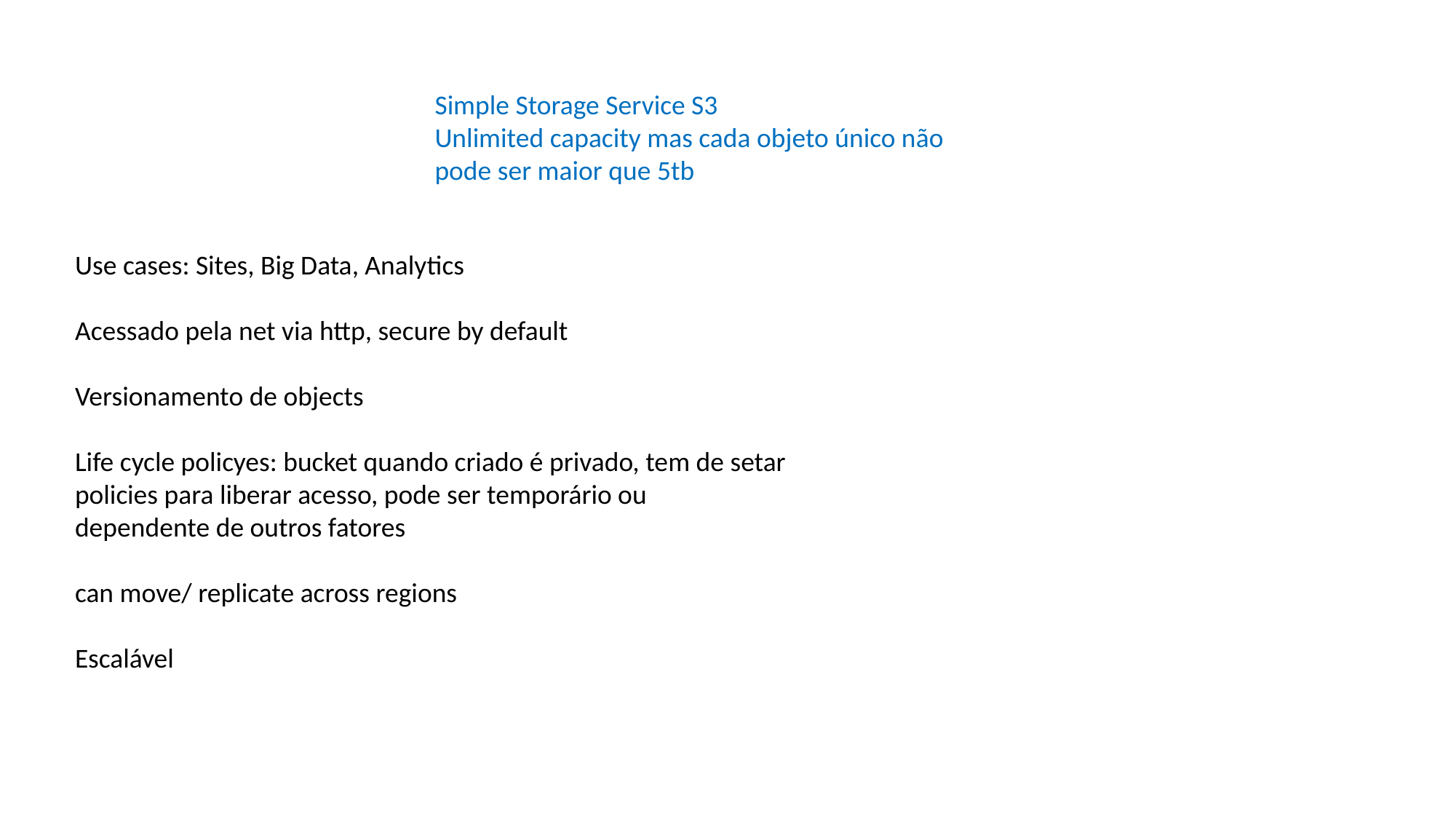

Simple Storage Service S3
Unlimited capacity mas cada objeto único não pode ser maior que 5tb
Use cases: Sites, Big Data, Analytics
Acessado pela net via http, secure by default

Versionamento de objects

Life cycle policyes: bucket quando criado é privado, tem de setar
policies para liberar acesso, pode ser temporário ou
dependente de outros fatores

can move/ replicate across regions

Escalável